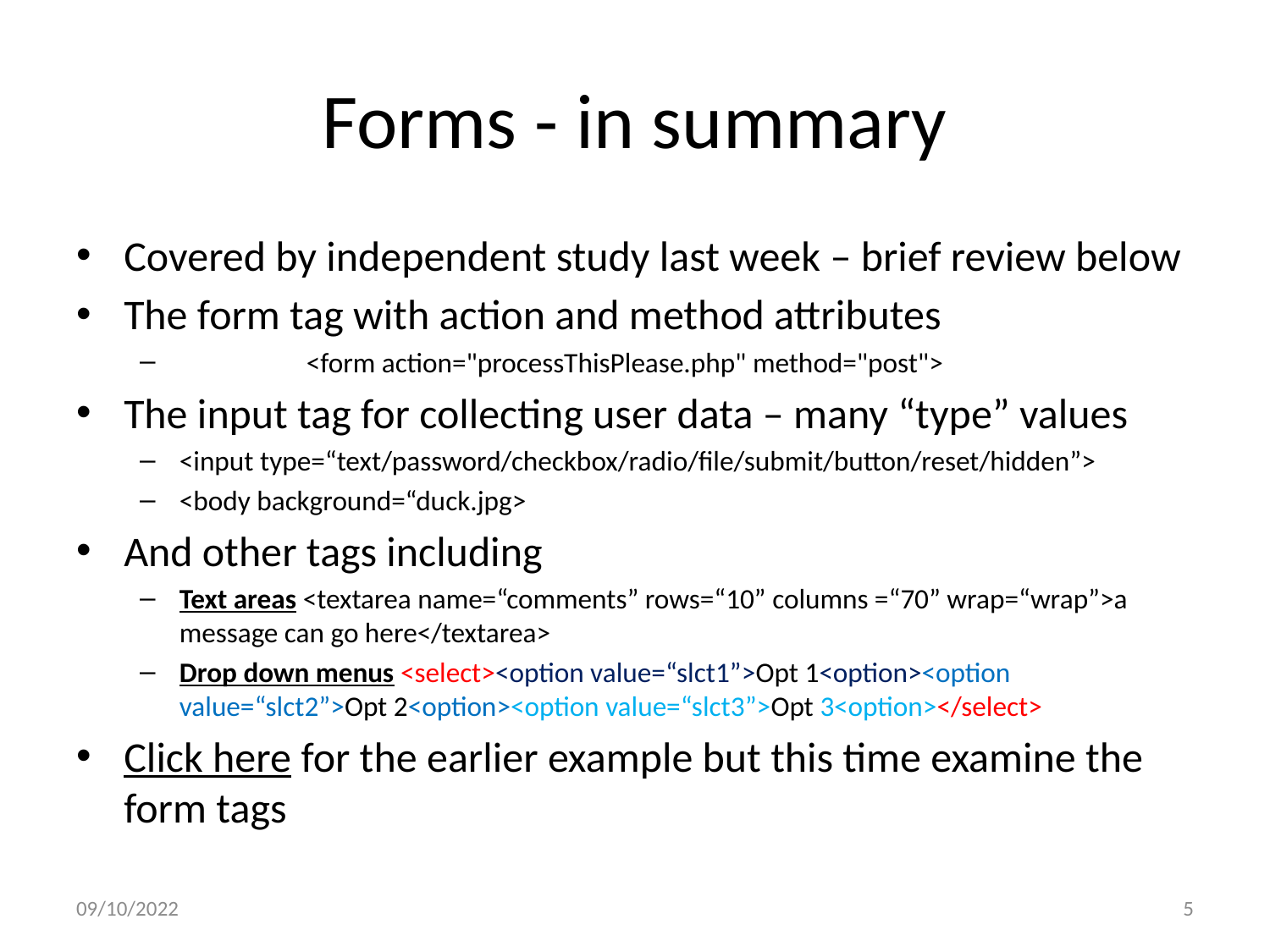

# Forms - in summary
Covered by independent study last week – brief review below
The form tag with action and method attributes
	<form action="processThisPlease.php" method="post">
The input tag for collecting user data – many “type” values
<input type=“text/password/checkbox/radio/file/submit/button/reset/hidden”>
<body background=“duck.jpg>
And other tags including
Text areas <textarea name=“comments” rows=“10” columns =“70” wrap=“wrap”>a message can go here</textarea>
Drop down menus <select><option value=“slct1”>Opt 1<option><option value=“slct2”>Opt 2<option><option value=“slct3”>Opt 3<option></select>
Click here for the earlier example but this time examine the form tags
09/10/2022
5